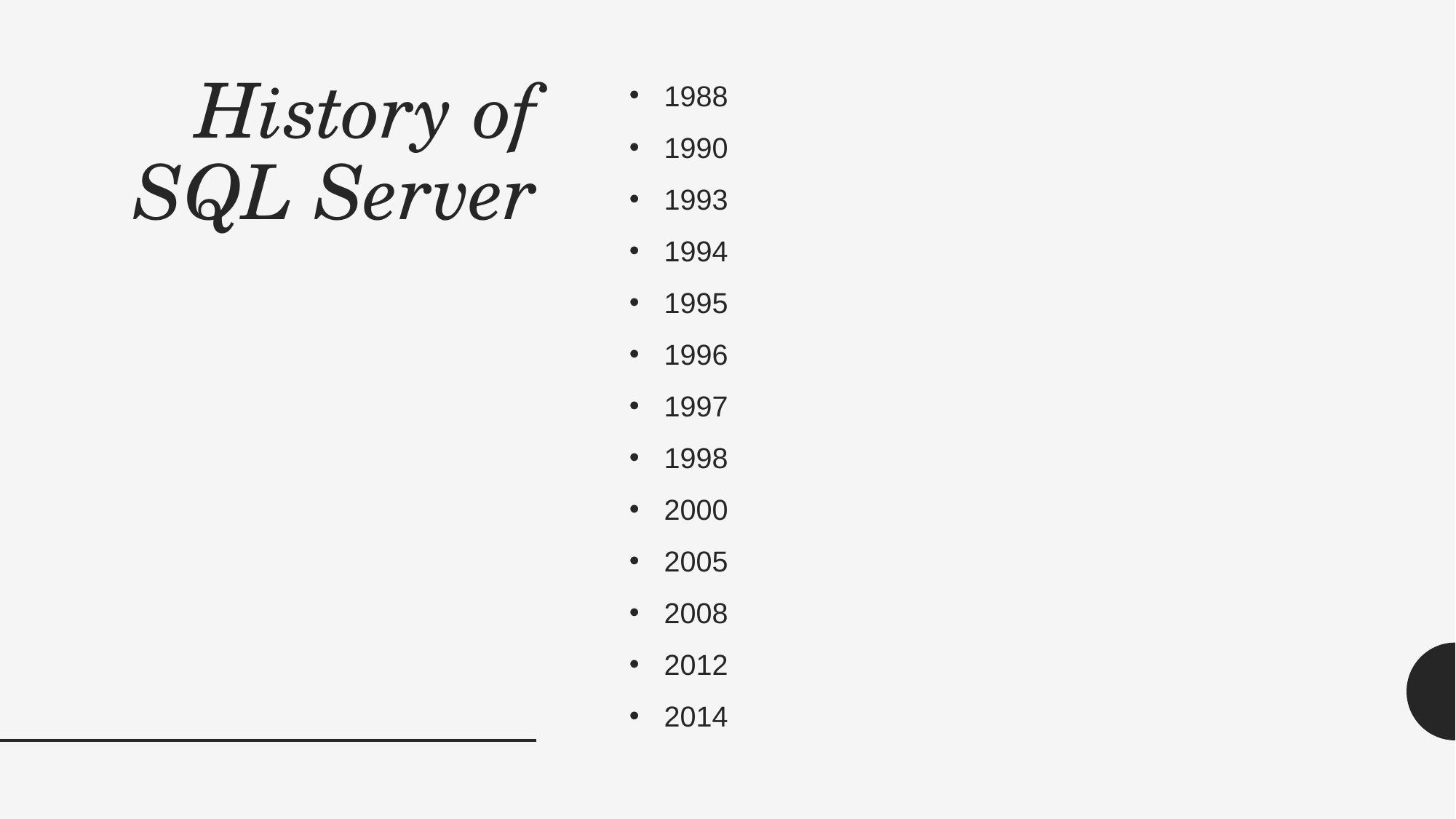

# History of SQL Server
1988
1990
1993
1994
1995
1996
1997
1998
2000
2005
2008
2012
2014